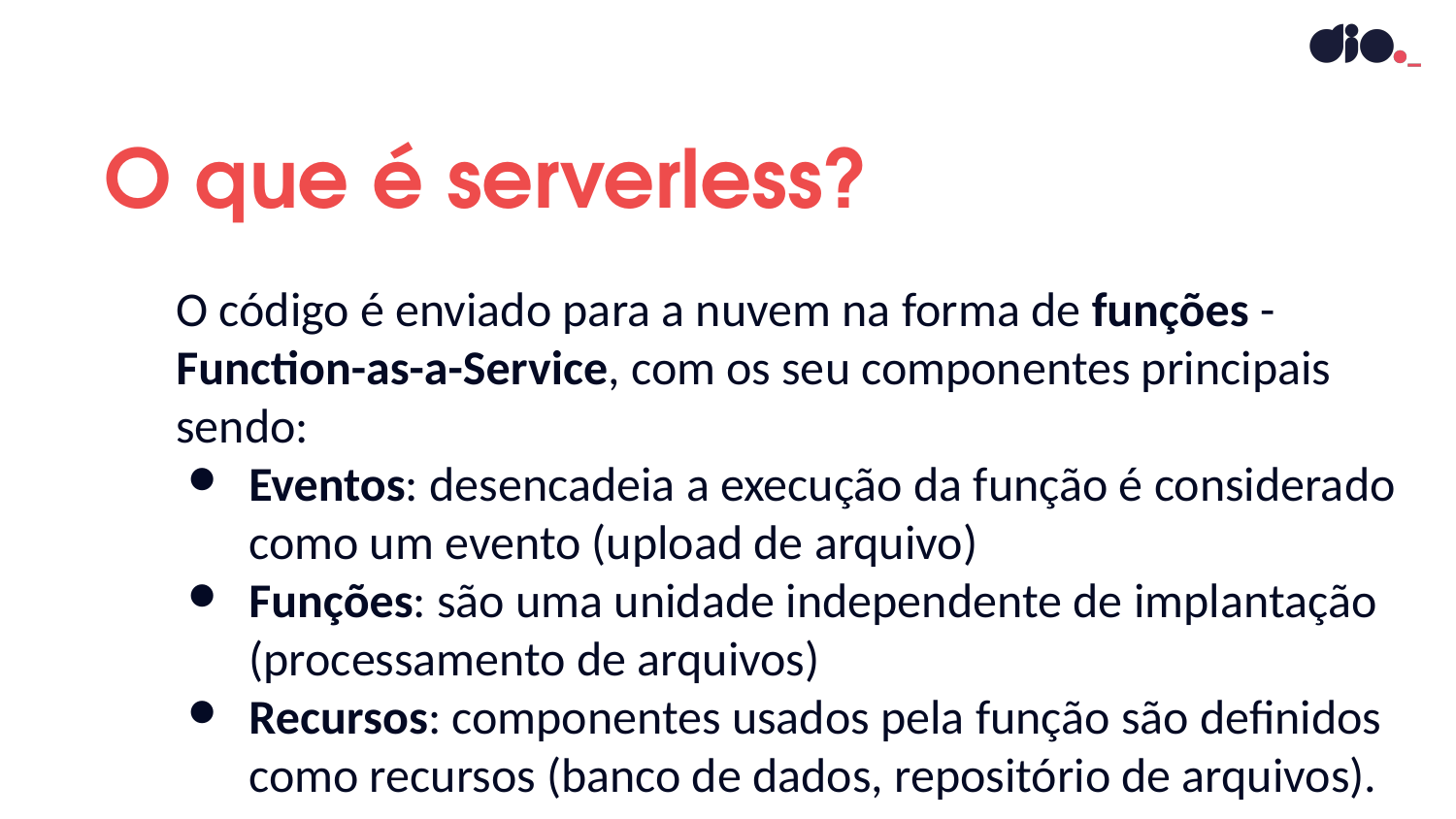

O que é serverless?
O código é enviado para a nuvem na forma de funções - Function-as-a-Service, com os seu componentes principais sendo:
Eventos: desencadeia a execução da função é considerado como um evento (upload de arquivo)
Funções: são uma unidade independente de implantação (processamento de arquivos)
Recursos: componentes usados ​​pela função são definidos como recursos (banco de dados, repositório de arquivos).